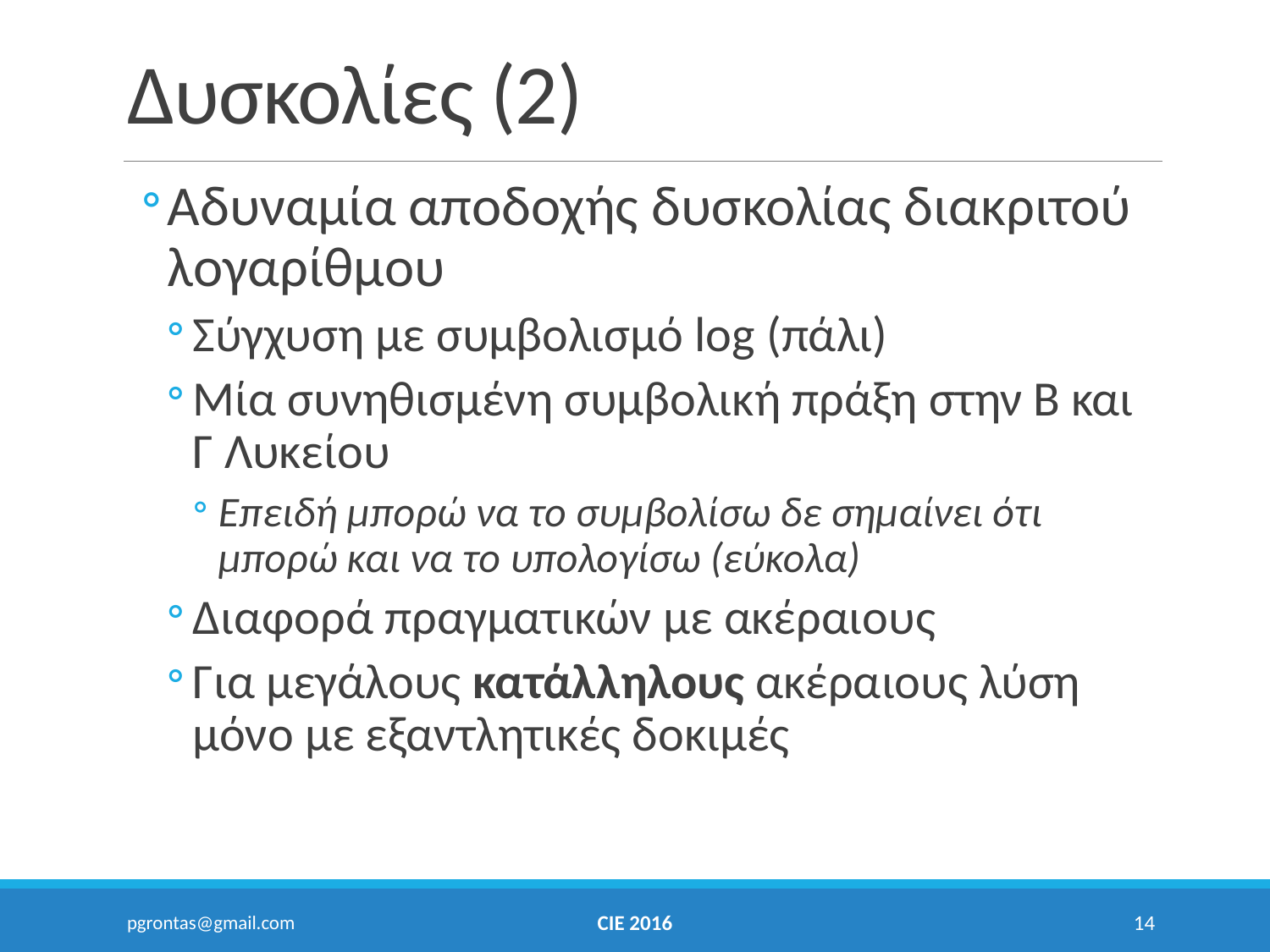

# Δυσκολίες (2)
Αδυναμία αποδοχής δυσκολίας διακριτού λογαρίθμου
Σύγχυση με συμβολισμό log (πάλι)
Μία συνηθισμένη συμβολική πράξη στην Β και Γ Λυκείου
Επειδή μπορώ να το συμβολίσω δε σημαίνει ότι μπορώ και να το υπολογίσω (εύκολα)
Διαφορά πραγματικών με ακέραιους
Για μεγάλους κατάλληλους ακέραιους λύση μόνο με εξαντλητικές δοκιμές

pgrontas@gmail.com
CIE 2016
14